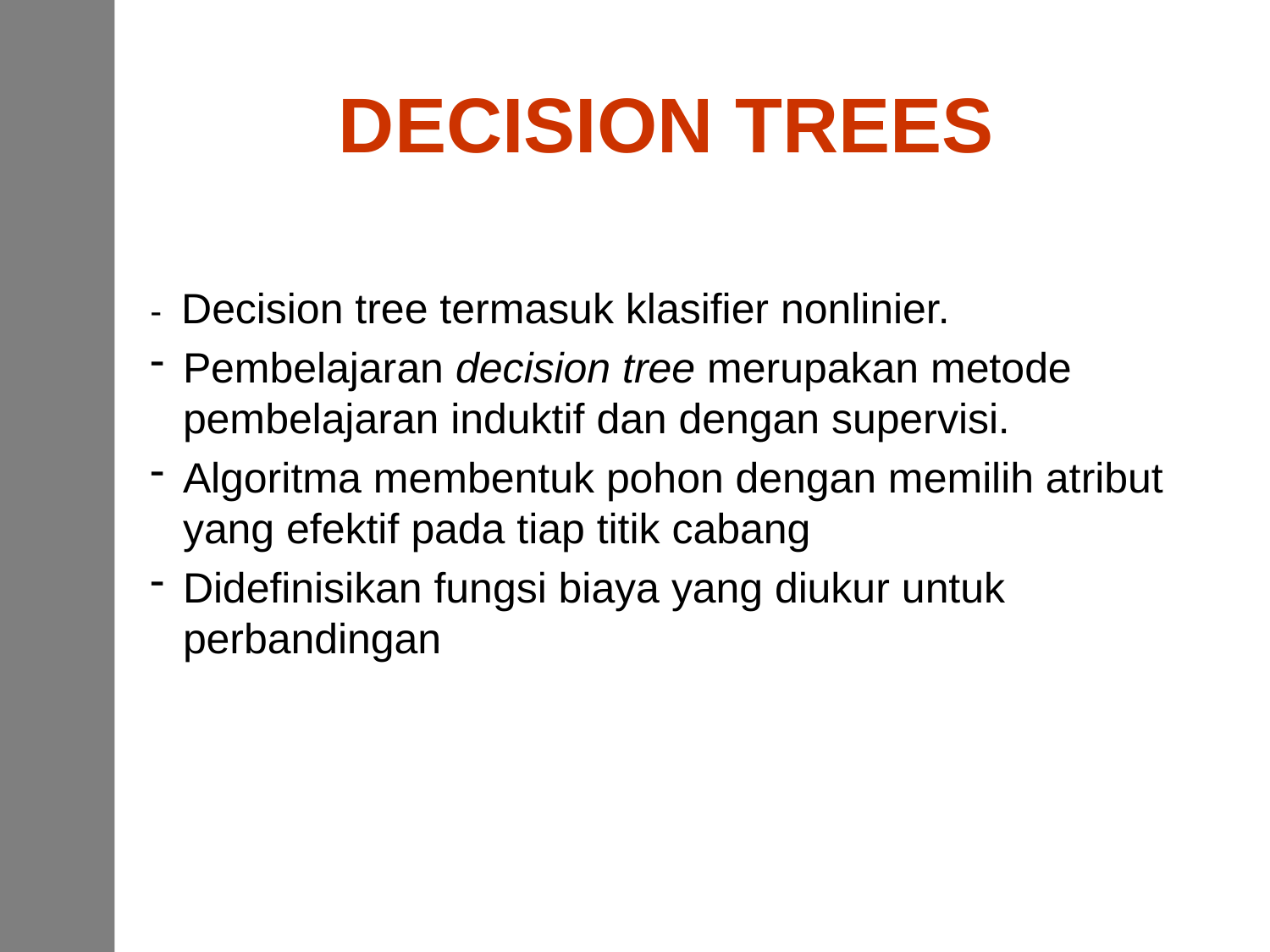

# DECISION TREES
-  Decision tree termasuk klasifier nonlinier.
Pembelajaran decision tree merupakan metode pembelajaran induktif dan dengan supervisi.
Algoritma membentuk pohon dengan memilih atribut yang efektif pada tiap titik cabang
Didefinisikan fungsi biaya yang diukur untuk perbandingan